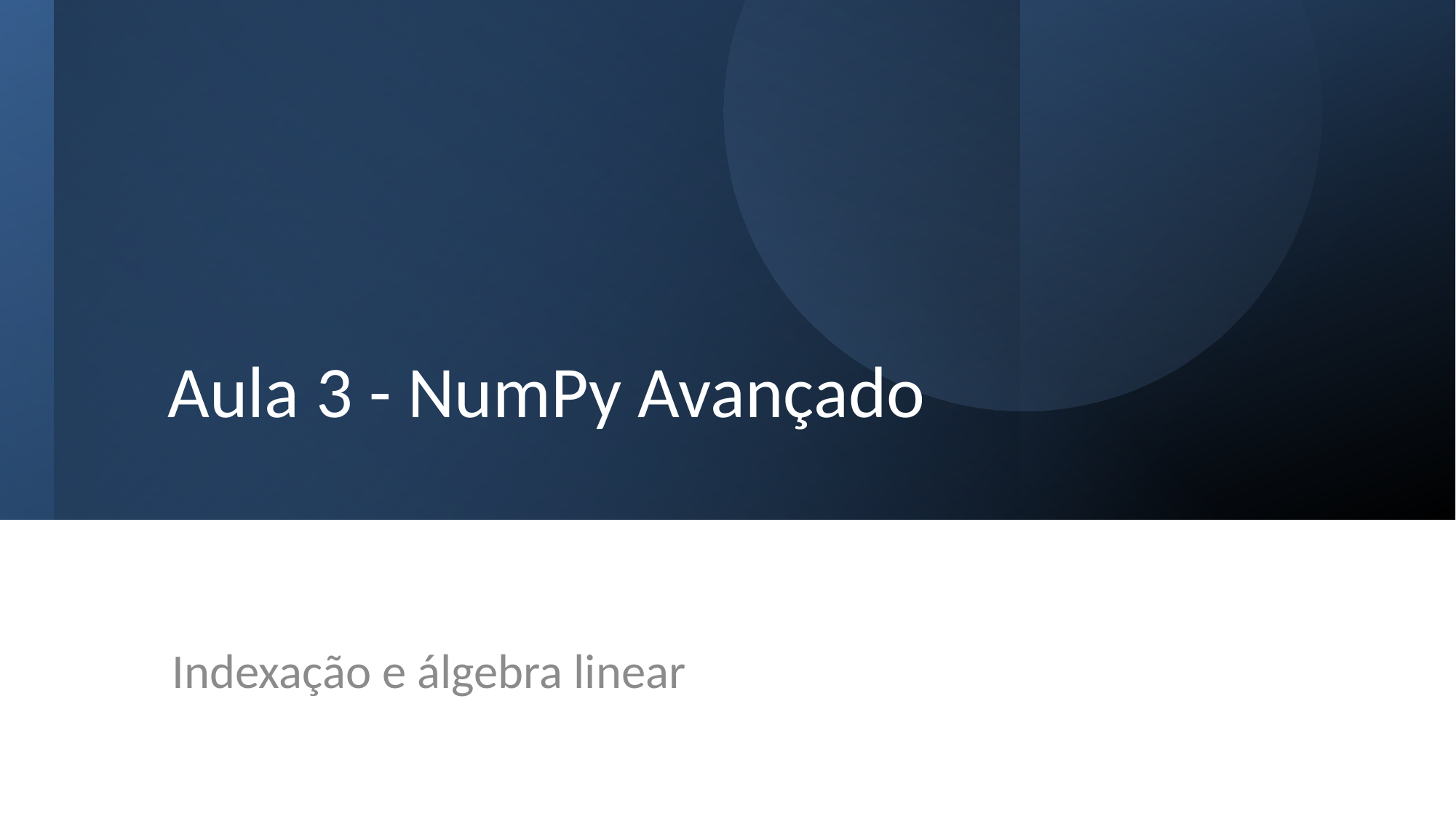

# Aula 3 - NumPy Avançado
Indexação e álgebra linear